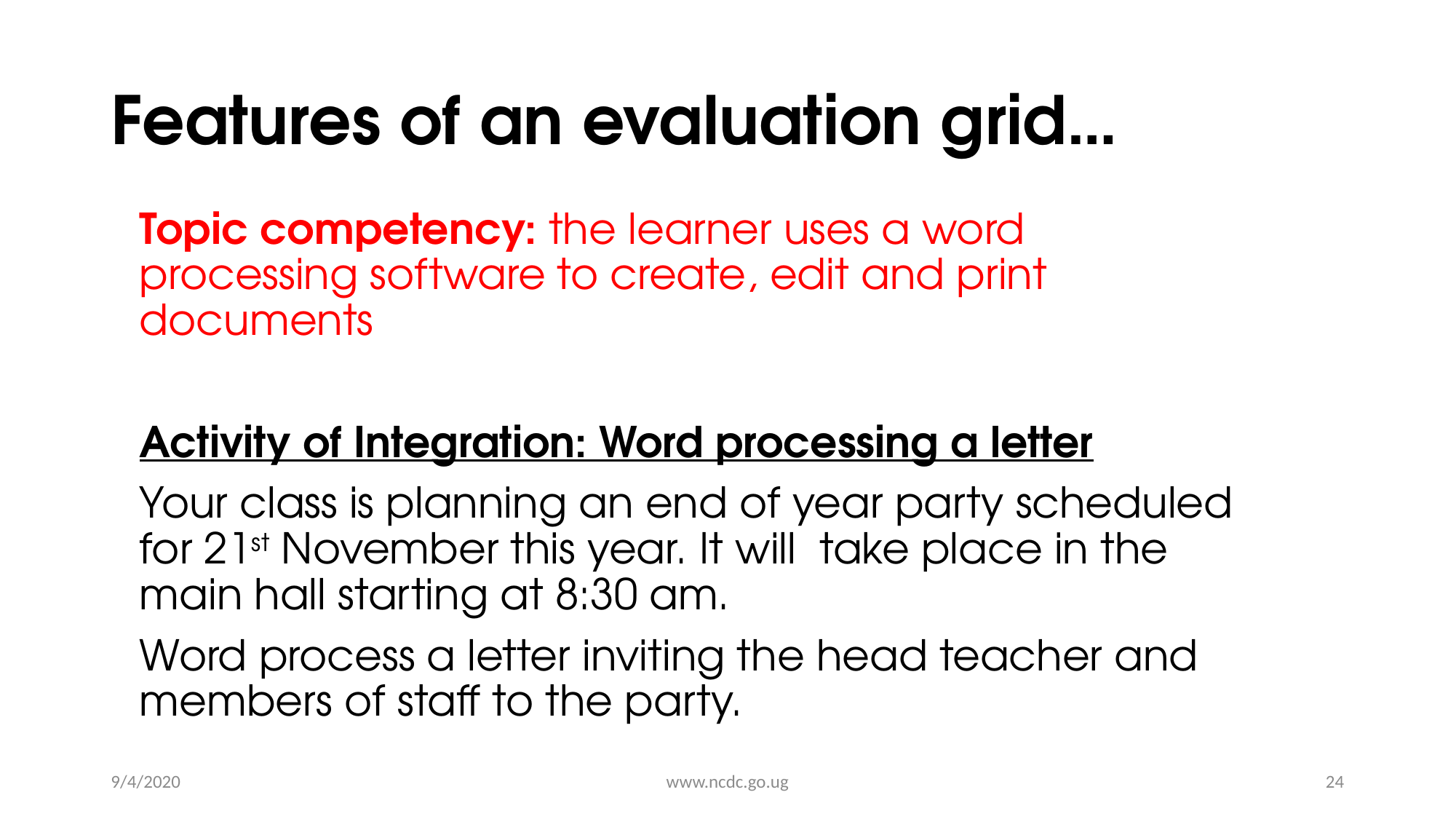

# Features of an evaluation grid…
Topic competency: the learner uses a word processing software to create, edit and print documents

Activity of Integration: Word processing a letter
Your class is planning an end of year party scheduled for 21st November this year. It will  take place in the main hall starting at 8:30 am.
Word process a letter inviting the head teacher and members of staff to the party.

9/4/2020
www.ncdc.go.ug
24